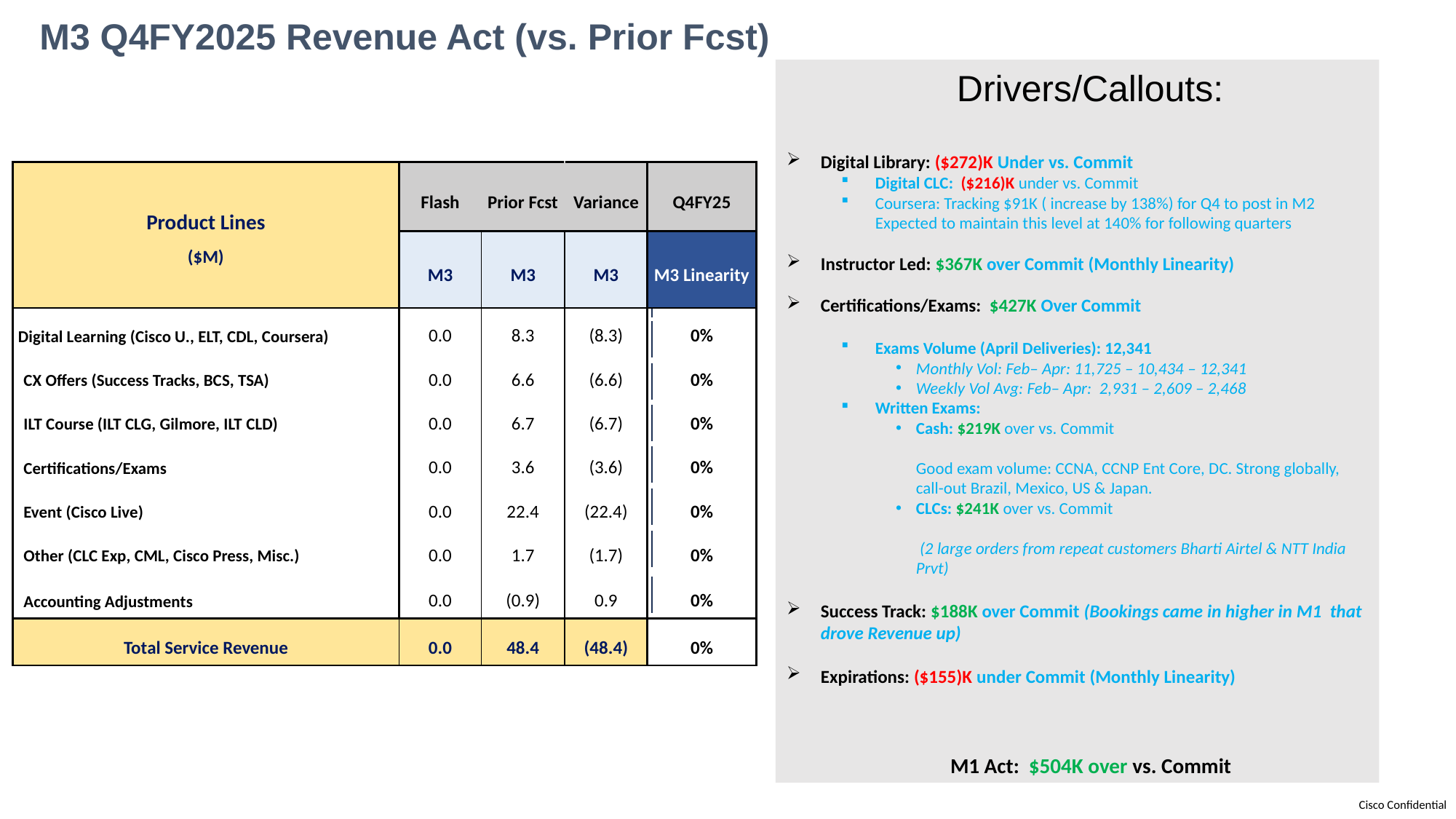

# M3 Q4FY2025 Revenue Act (vs. Prior Fcst)
      Drivers/Callouts:

Digital Library: ($272)K Under vs. Commit
Digital CLC:  ($216)K under vs. Commit
Coursera: Tracking $91K ( increase by 138%) for Q4 to post in M2
Expected to maintain this level at 140% for following quarters

Instructor Led: $367K over Commit (Monthly Linearity)

Certifications/Exams:  $427K Over Commit

Exams Volume (April Deliveries): 12,341
Monthly Vol: Feb– Apr: 11,725 – 10,434 – 12,341
Weekly Vol Avg: Feb– Apr:  2,931 – 2,609 – 2,468
Written Exams:
Cash: $219K over vs. Commit
Good exam volume: CCNA, CCNP Ent Core, DC. Strong globally, call-out Brazil, Mexico, US & Japan.
CLCs: $241K over vs. Commit
 (2 large orders from repeat customers Bharti Airtel & NTT India Prvt)

Success Track: $188K over Commit (Bookings came in higher in M1  that drove Revenue up)

Expirations: ($155)K under Commit (Monthly Linearity)

	M1 Act:  $504K over vs. Commit
| Product Lines ($M) | Flash | Prior Fcst | Variance | Q4FY25 |
| --- | --- | --- | --- | --- |
|  | M3 | M3 | M3 | M3 Linearity |
| Digital Learning (Cisco U., ELT, CDL, Coursera) | 0.0 | 8.3 | (8.3) | 0% |
| CX Offers (Success Tracks, BCS, TSA) | 0.0 | 6.6 | (6.6) | 0% |
| ILT Course (ILT CLG, Gilmore, ILT CLD) | 0.0 | 6.7 | (6.7) | 0% |
| Certifications/Exams | 0.0 | 3.6 | (3.6) | 0% |
| Event (Cisco Live) | 0.0 | 22.4 | (22.4) | 0% |
| Other (CLC Exp, CML, Cisco Press, Misc.) | 0.0 | 1.7 | (1.7) | 0% |
| Accounting Adjustments | 0.0 | (0.9) | 0.9 | 0% |
| Total Service Revenue | 0.0 | 48.4 | (48.4) | 0% |